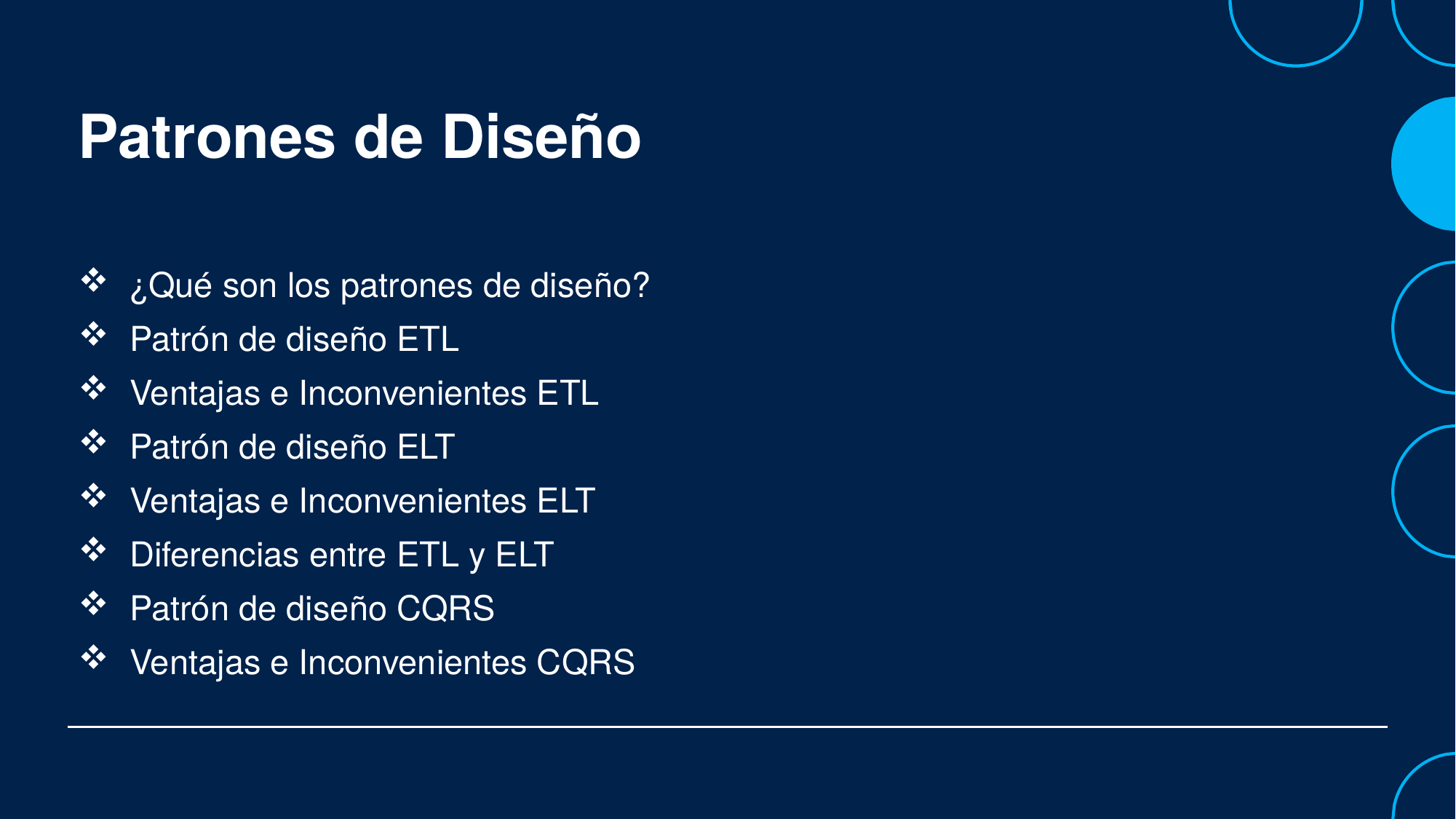

# Patrones de Diseño
¿Qué son los patrones de diseño?
Patrón de diseño ETL
Ventajas e Inconvenientes ETL
Patrón de diseño ELT
Ventajas e Inconvenientes ELT
Diferencias entre ETL y ELT
Patrón de diseño CQRS
Ventajas e Inconvenientes CQRS